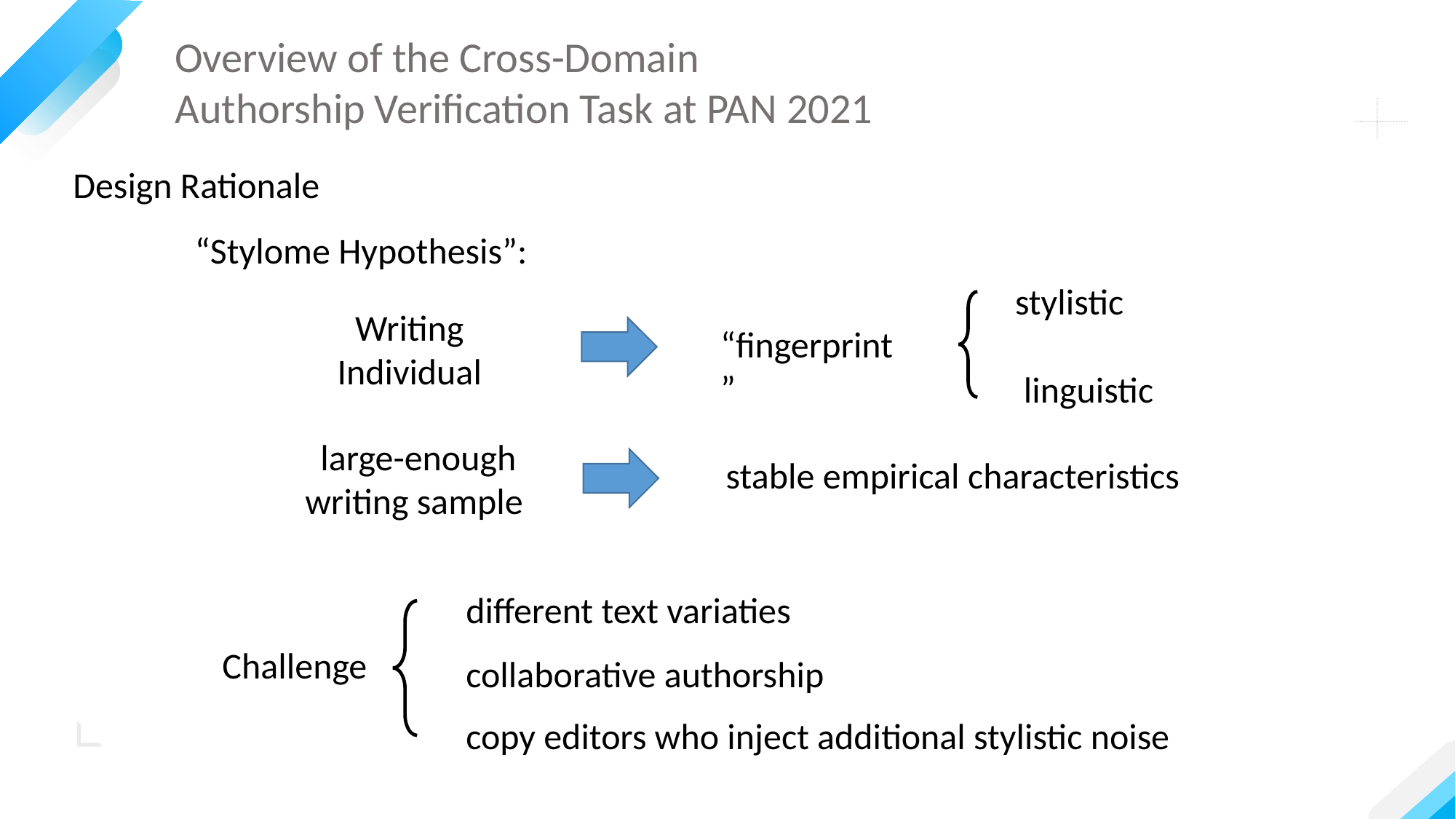

Overview of the Cross-Domain
Authorship Verification Task at PAN 2021

Design Rationale
“Stylome Hypothesis”:
 stylistic

Writing
Individual
“fingerprint”

linguistic
 large-enough
writing sample
stable empirical characteristics

 different text variaties

Challenge
 collaborative authorship
 copy editors who inject additional stylistic noise